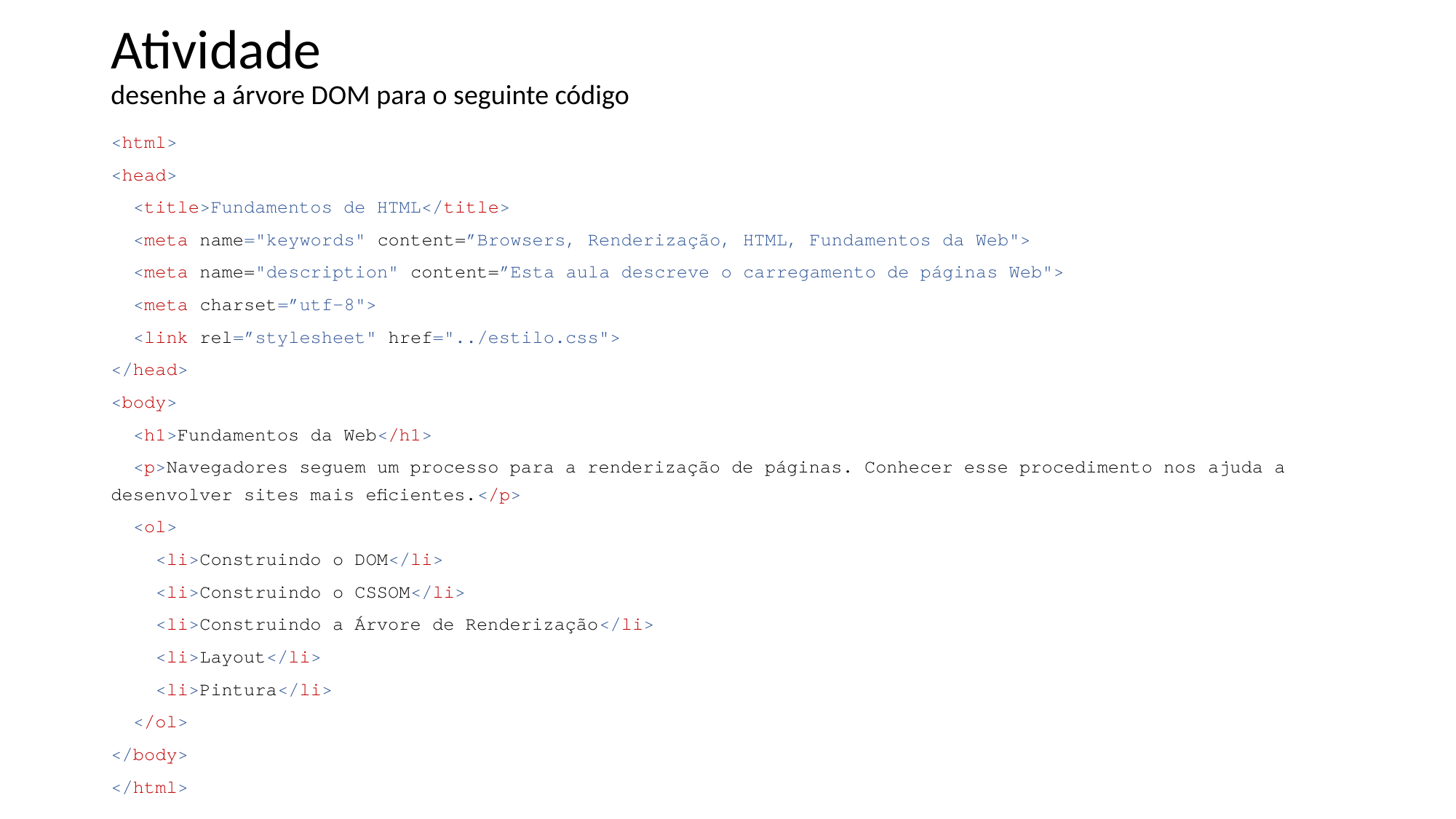

# Atividade desenhe a árvore DOM para o seguinte código
<html>
<head>
  <title>Fundamentos de HTML</title>
  <meta name="keywords" content=”Browsers, Renderização, HTML, Fundamentos da Web">
  <meta name="description" content=”Esta aula descreve o carregamento de páginas Web">
  <meta charset=”utf-8">
  <link rel=”stylesheet" href="../estilo.css">
</head>
<body>
  <h1>Fundamentos da Web</h1>
  <p>Navegadores seguem um processo para a renderização de páginas. Conhecer esse procedimento nos ajuda a desenvolver sites mais eficientes.</p>
  <ol>
    <li>Construindo o DOM</li>
    <li>Construindo o CSSOM</li>
    <li>Construindo a Árvore de Renderização</li>
    <li>Layout</li>
    <li>Pintura</li>
  </ol>
</body>
</html>